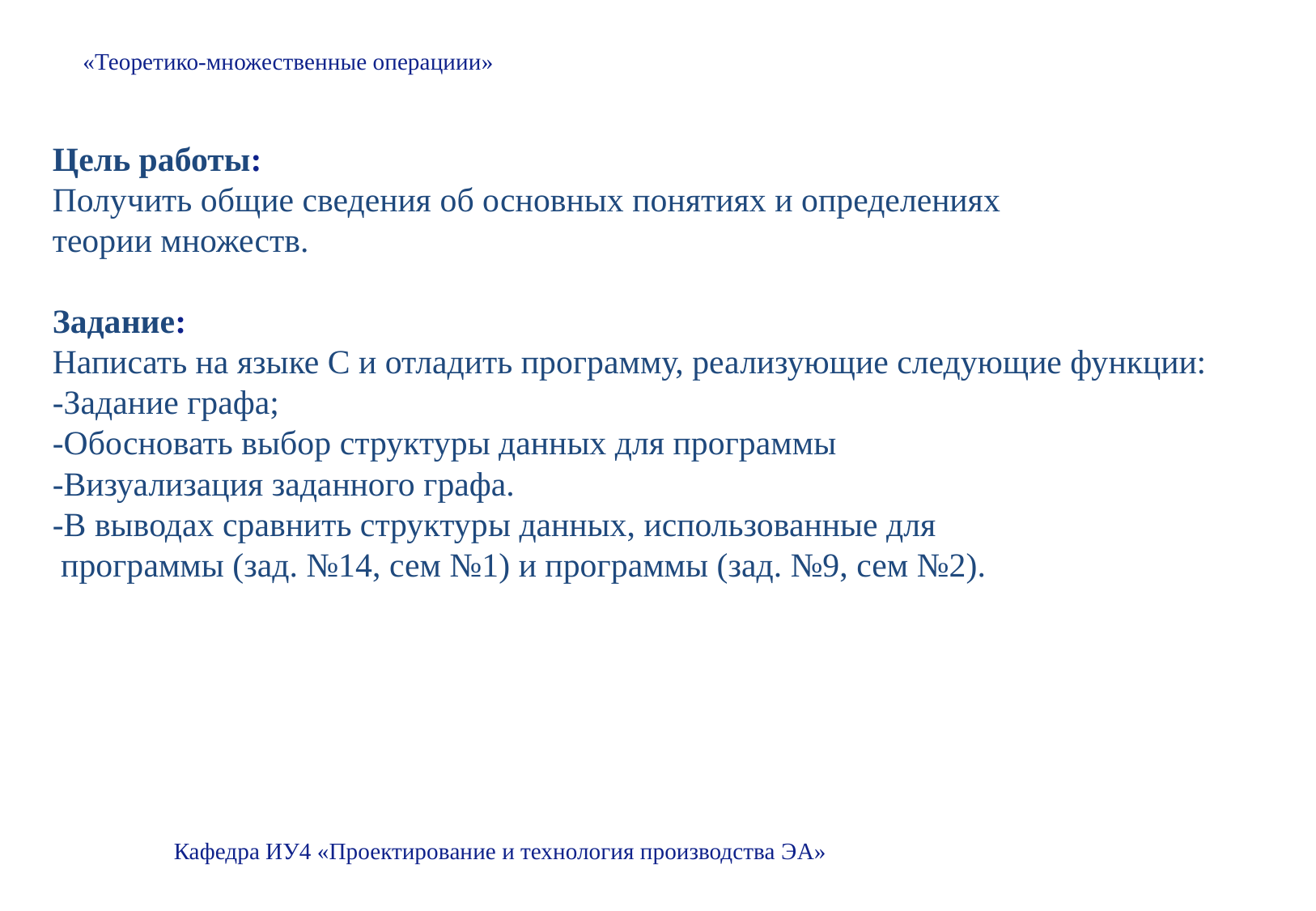

«Теоретико-множественные операциии»
Цель работы:
Получить общие сведения об основных понятиях и определениях
теории множеств.

Задание:
Написать на языке С и отладить программу, реализующие следующие функции:
-Задание графа;
-Обосновать выбор структуры данных для программы
-Визуализация заданного графа.
-В выводах сравнить структуры данных, использованные для
 программы (зад. №14, сем №1) и программы (зад. №9, сем №2).

Кафедра ИУ4 «Проектирование и технология производства ЭА»